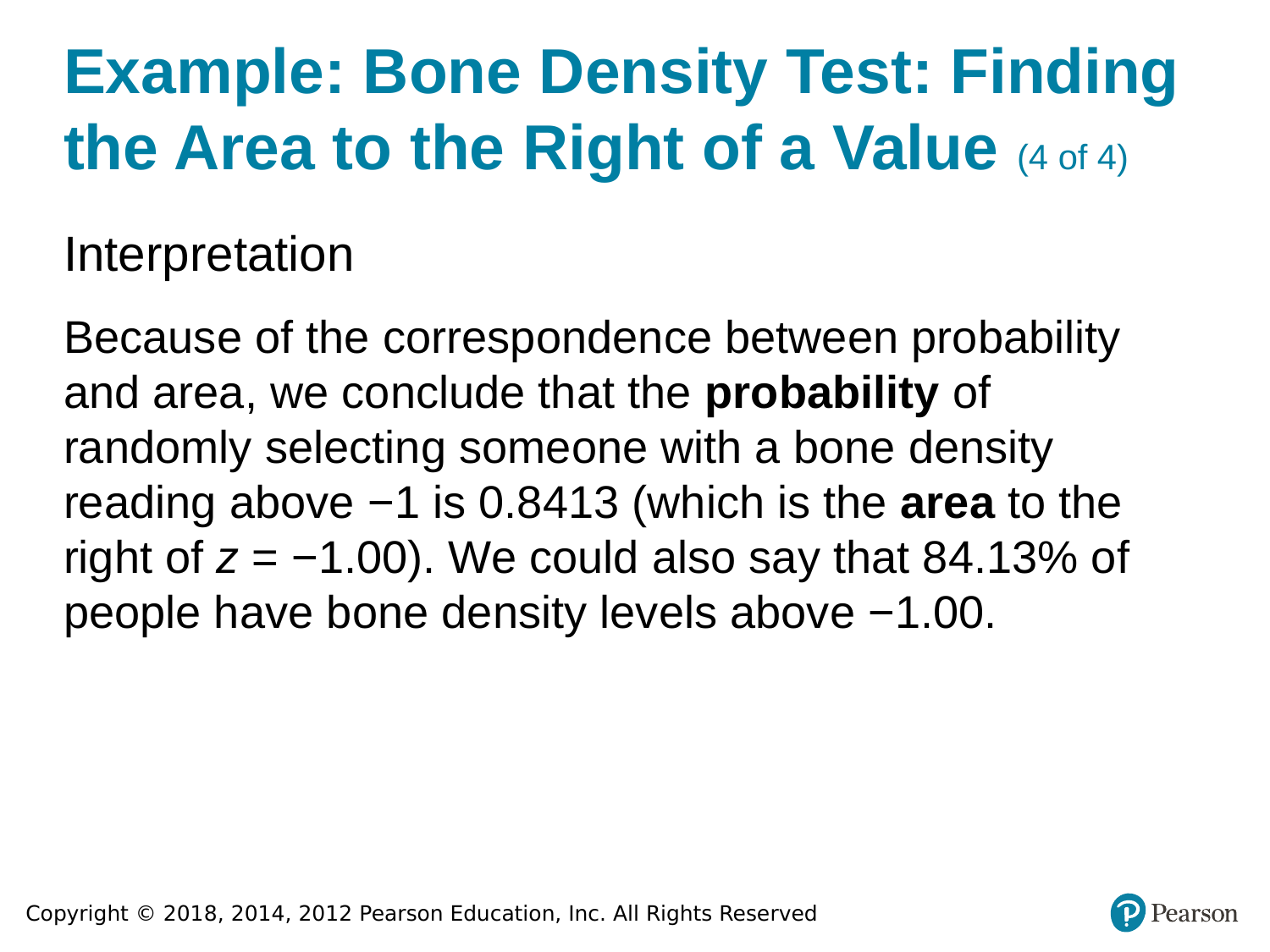

# Example: Bone Density Test: Finding the Area to the Right of a Value (4 of 4)
Interpretation
Because of the correspondence between probability and area, we conclude that the probability of randomly selecting someone with a bone density reading above −1 is 0.8413 (which is the area to the right of z = −1.00). We could also say that 84.13% of people have bone density levels above −1.00.